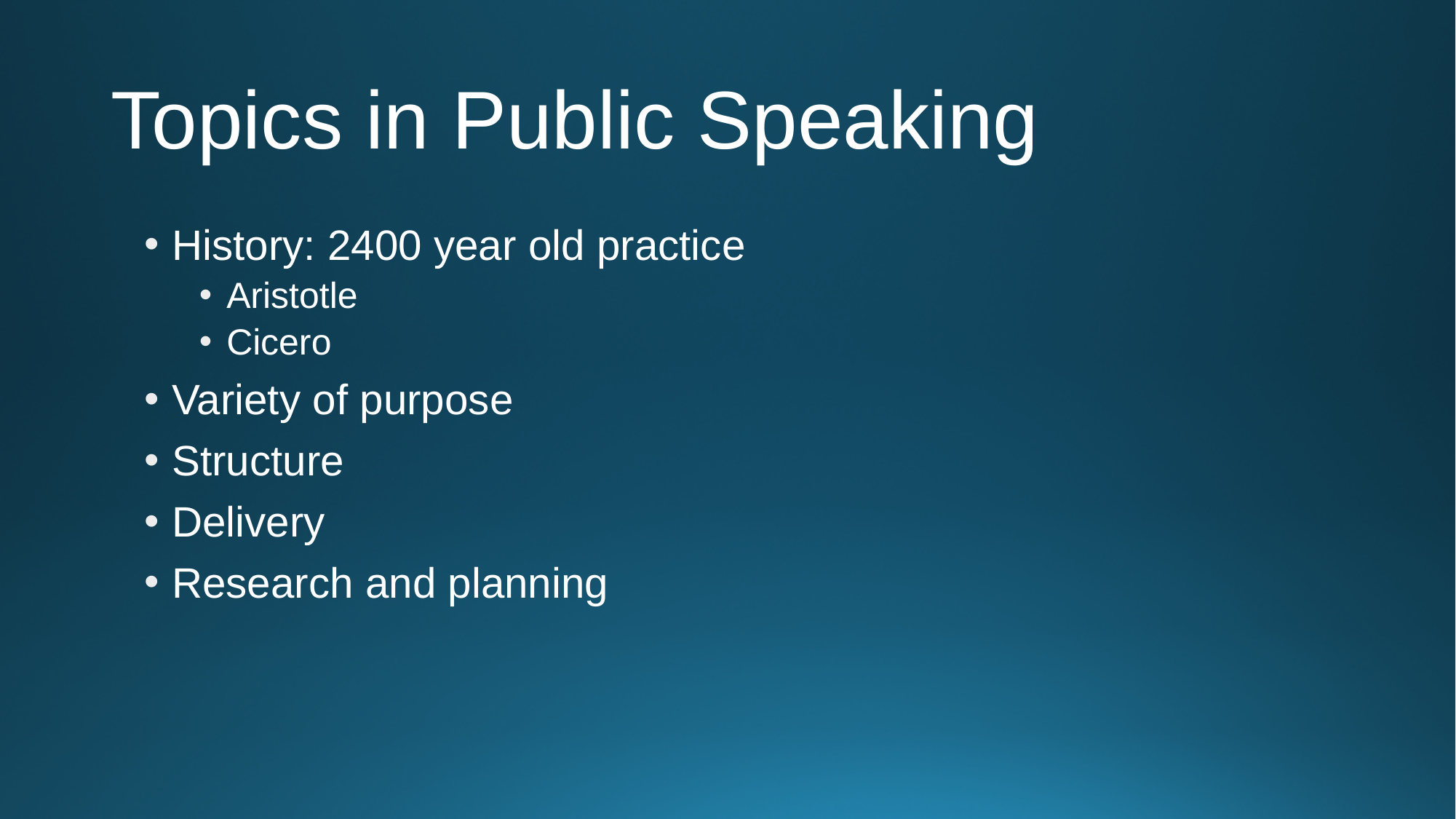

# Topics in Public Speaking
History: 2400 year old practice
Aristotle
Cicero
Variety of purpose
Structure
Delivery
Research and planning